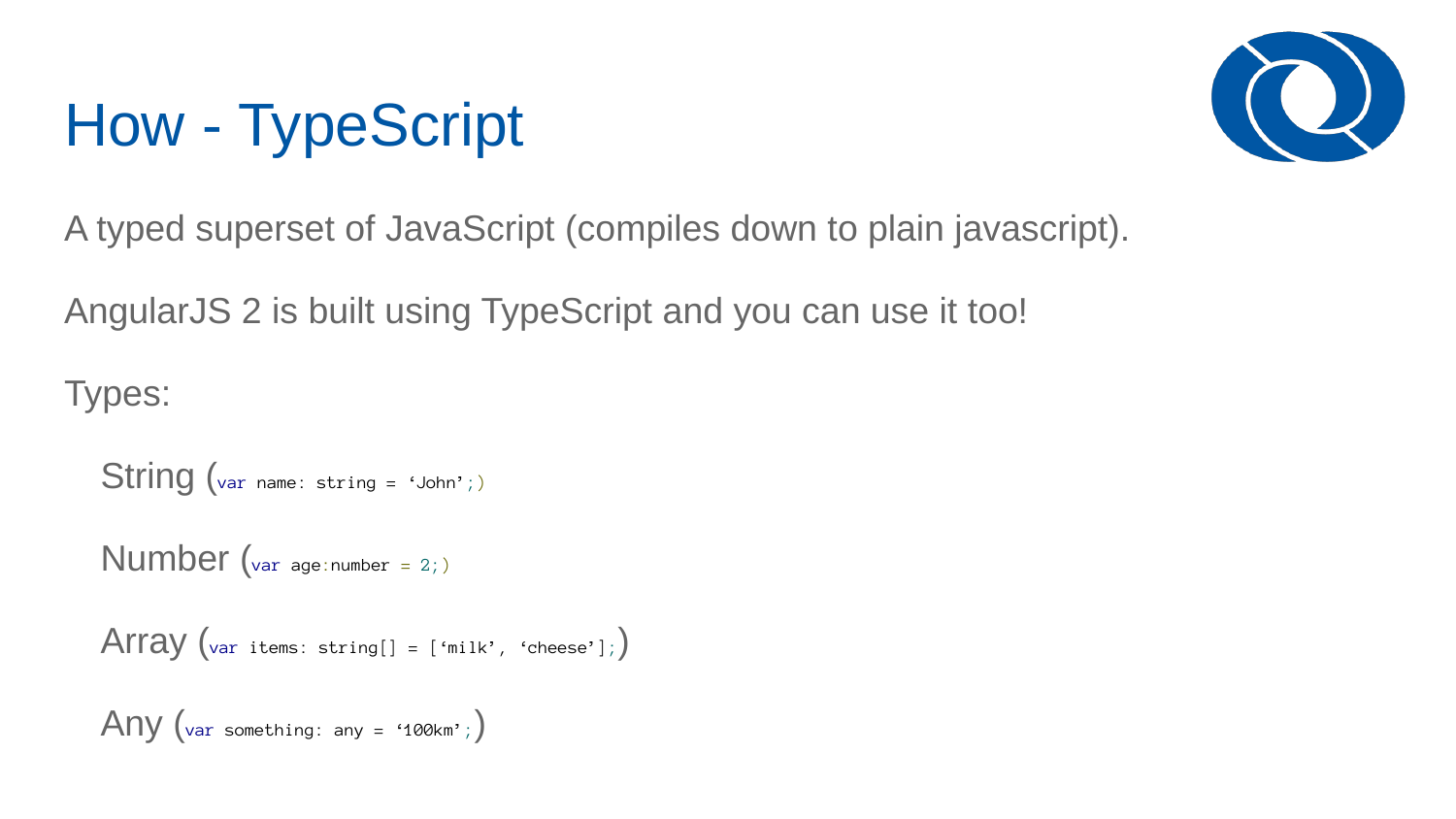

# How - TypeScript
A typed superset of JavaScript (compiles down to plain javascript).
AngularJS 2 is built using TypeScript and you can use it too!
Types:
String (var name: string = ‘John’;)
Number (var age:number = 2;)
Array (var items: string[] = [‘milk’, ‘cheese’];)
Any (var something: any = ‘100km’;)